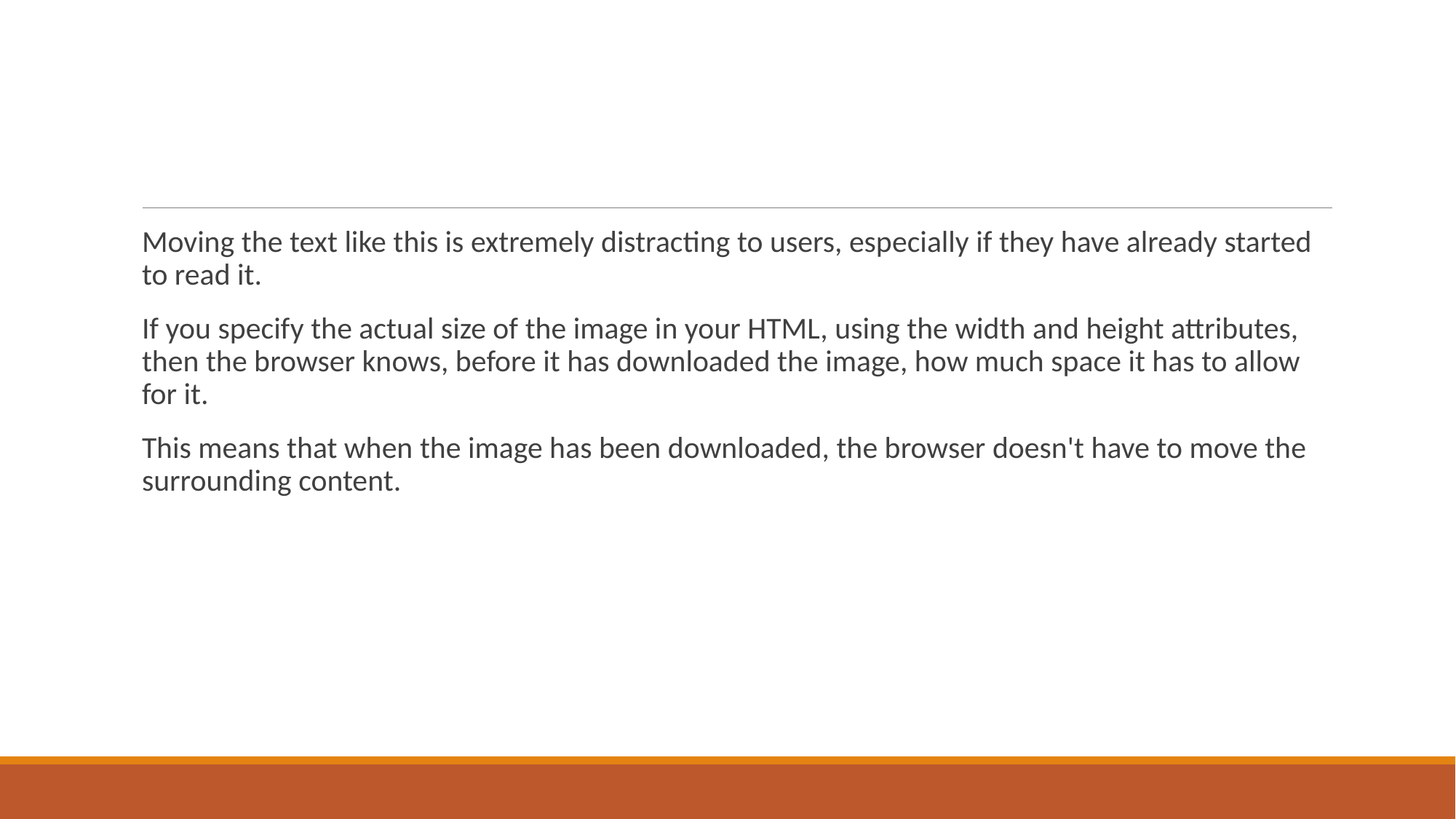

#
Moving the text like this is extremely distracting to users, especially if they have already started to read it.
If you specify the actual size of the image in your HTML, using the width and height attributes, then the browser knows, before it has downloaded the image, how much space it has to allow for it.
This means that when the image has been downloaded, the browser doesn't have to move the surrounding content.